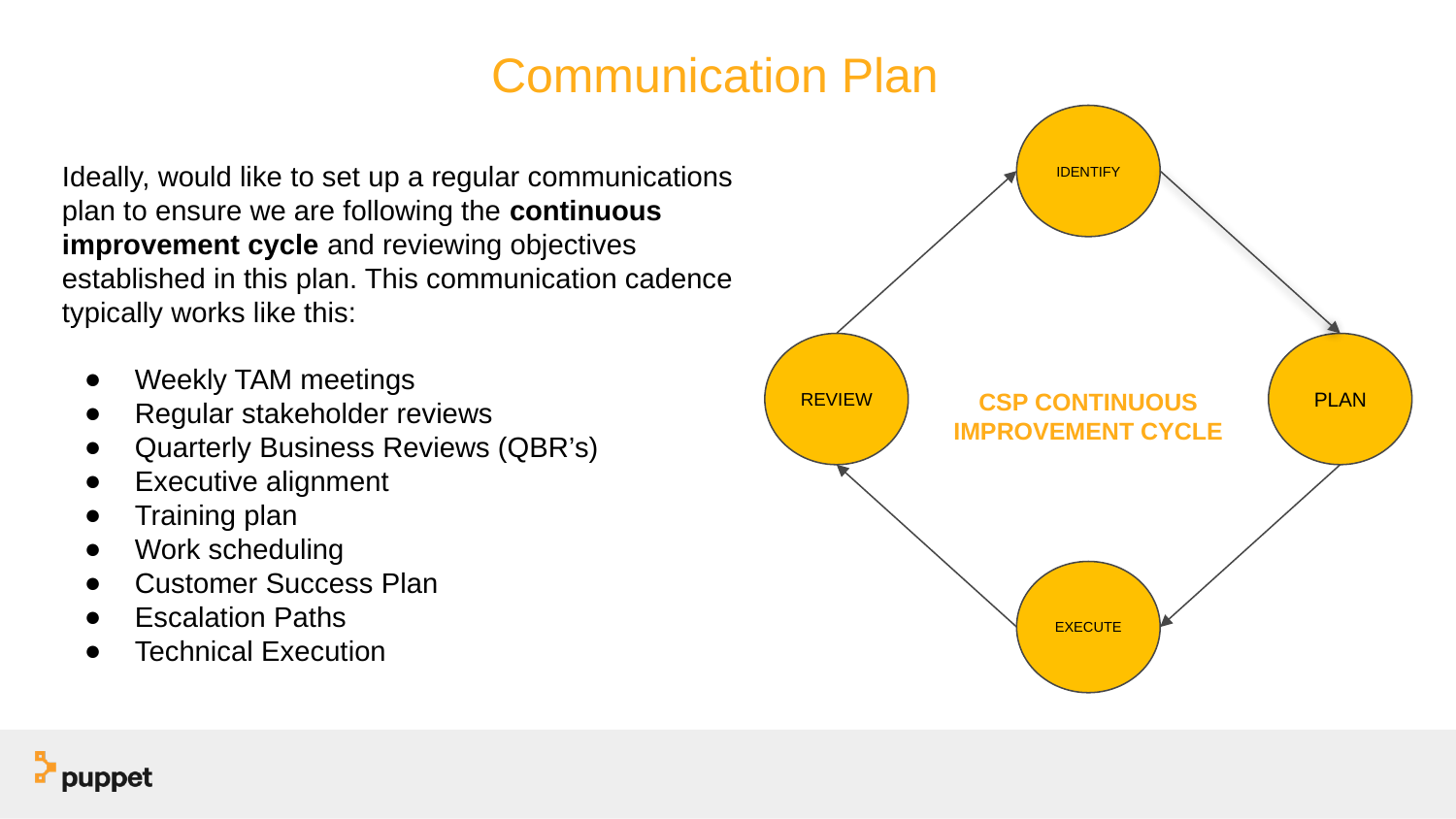

# Communication Plan
IDENTIFY
REVIEW
PLAN
CSP CONTINUOUS IMPROVEMENT CYCLE
EXECUTE
Ideally, would like to set up a regular communications plan to ensure we are following the continuous improvement cycle and reviewing objectives established in this plan. This communication cadence typically works like this:

Weekly TAM meetings
Regular stakeholder reviews
Quarterly Business Reviews (QBR’s)
Executive alignment
Training plan
Work scheduling
Customer Success Plan
Escalation Paths
Technical Execution